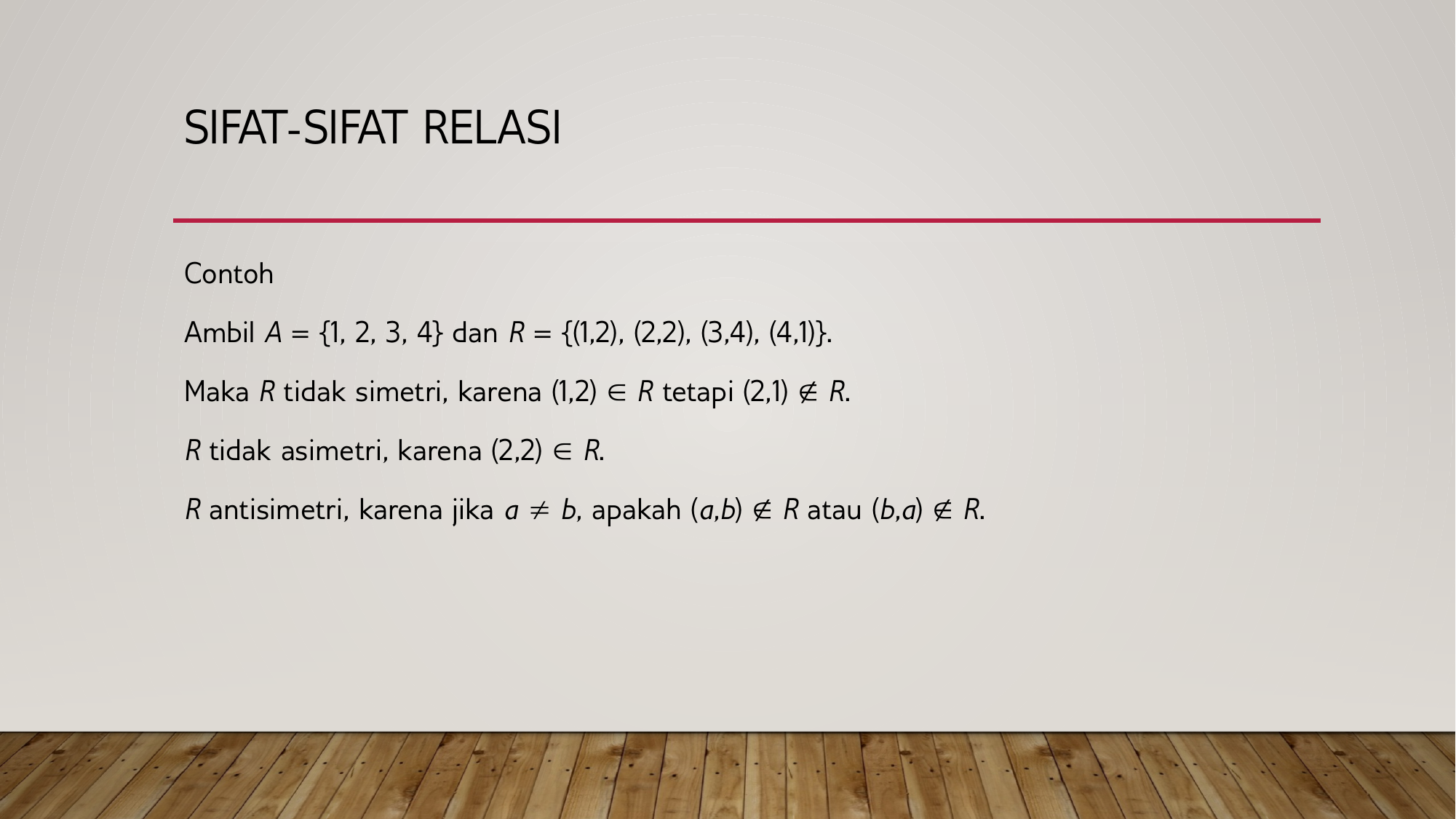

# Sifat-sifat Relasi
Contoh
Ambil A = {1, 2, 3, 4} dan R = {(1,2), (2,2), (3,4), (4,1)}.
Maka R tidak simetri, karena (1,2) ∈ R tetapi (2,1) ∉ R.
R tidak asimetri, karena (2,2) ∈ R.
R antisimetri, karena jika a ≠ b, apakah (a,b) ∉ R atau (b,a) ∉ R.